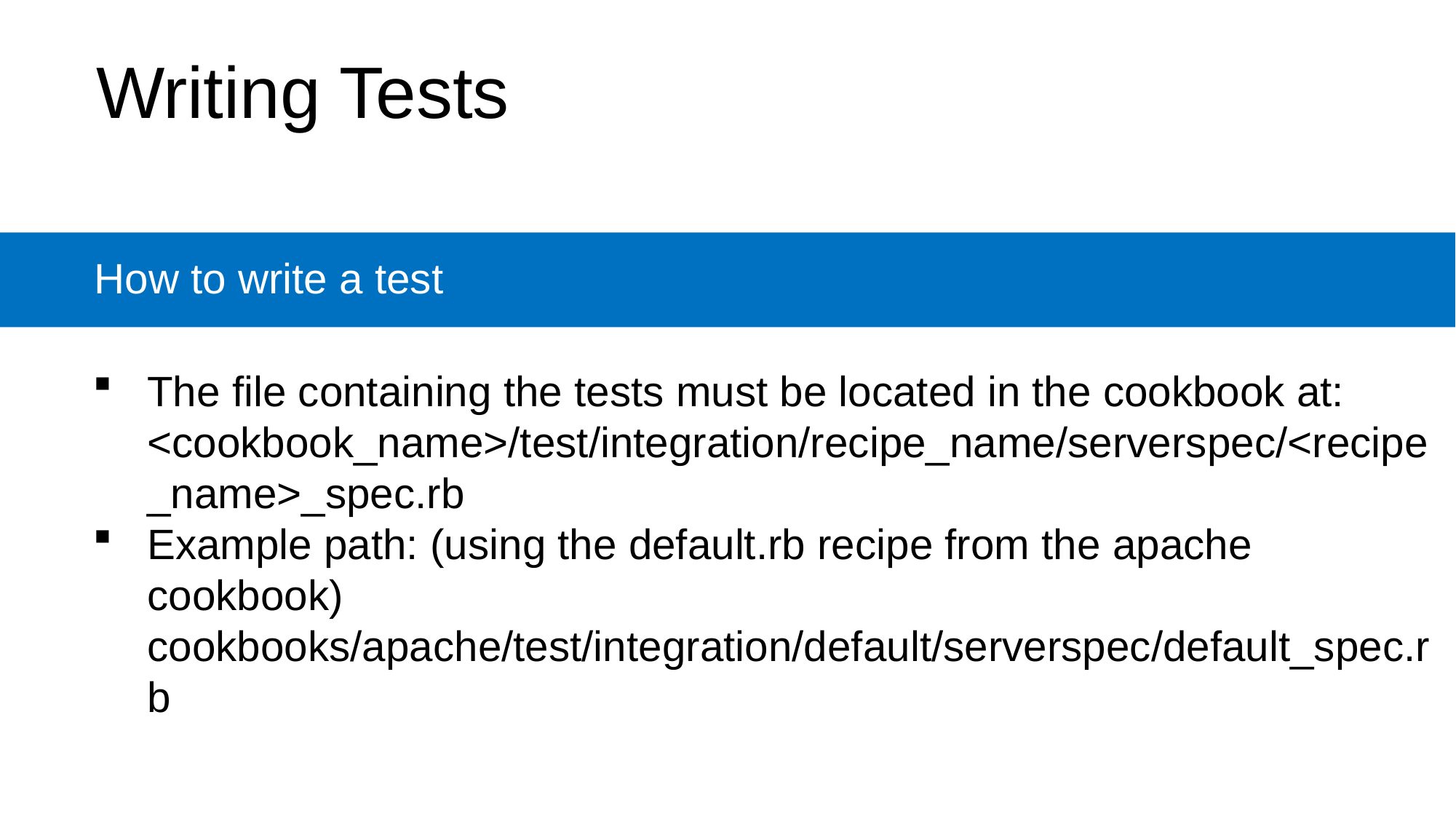

# Writing Tests

How to write a test
The file containing the tests must be located in the cookbook at:
<cookbook_name>/test/integration/recipe_name/serverspec/<recipe_name>_spec.rb
Example path: (using the default.rb recipe from the apache cookbook)
cookbooks/apache/test/integration/default/serverspec/default_spec.rb